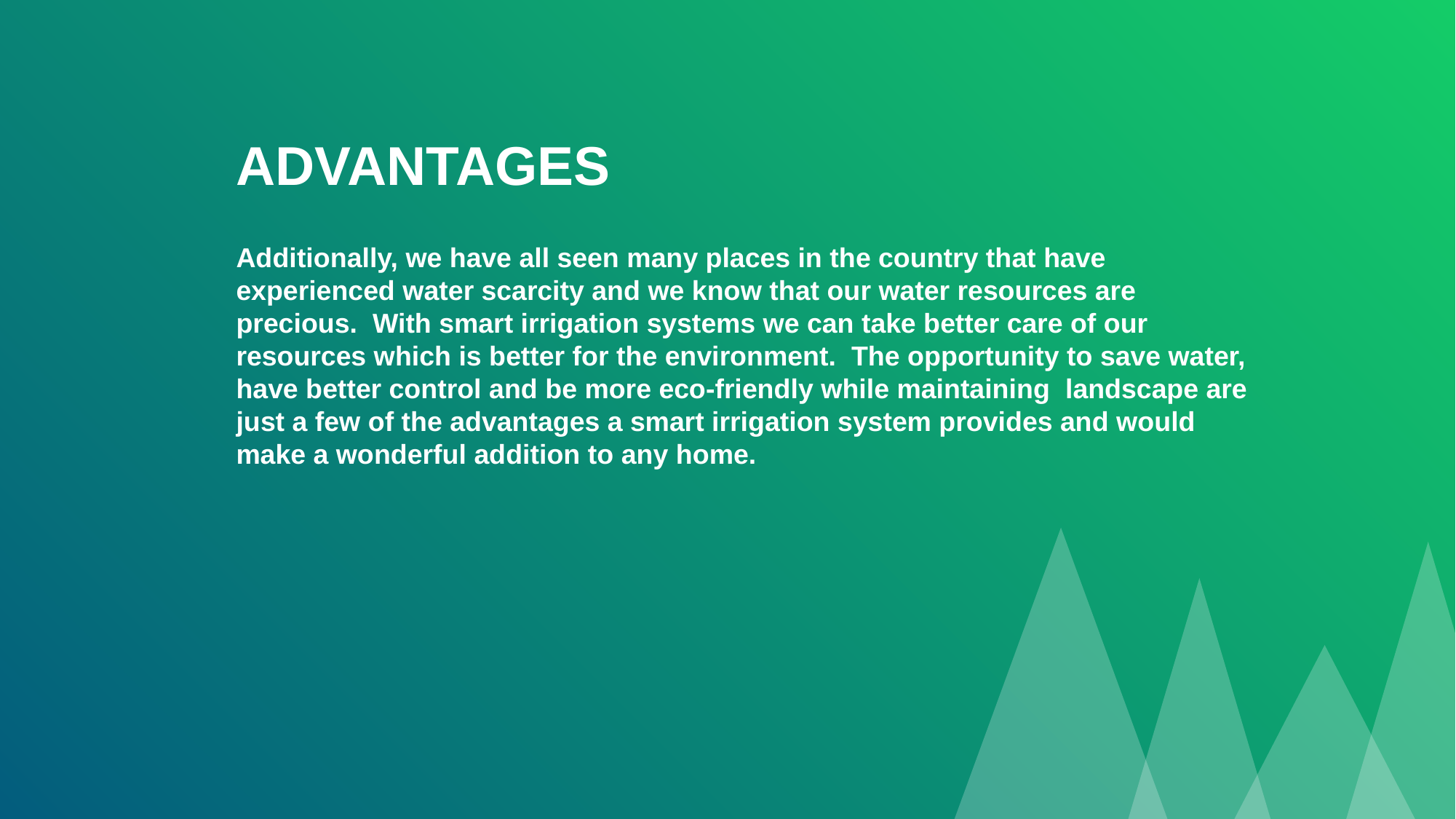

ADVANTAGES
Additionally, we have all seen many places in the country that have experienced water scarcity and we know that our water resources are precious.  With smart irrigation systems we can take better care of our resources which is better for the environment.  The opportunity to save water, have better control and be more eco-friendly while maintaining  landscape are just a few of the advantages a smart irrigation system provides and would make a wonderful addition to any home.